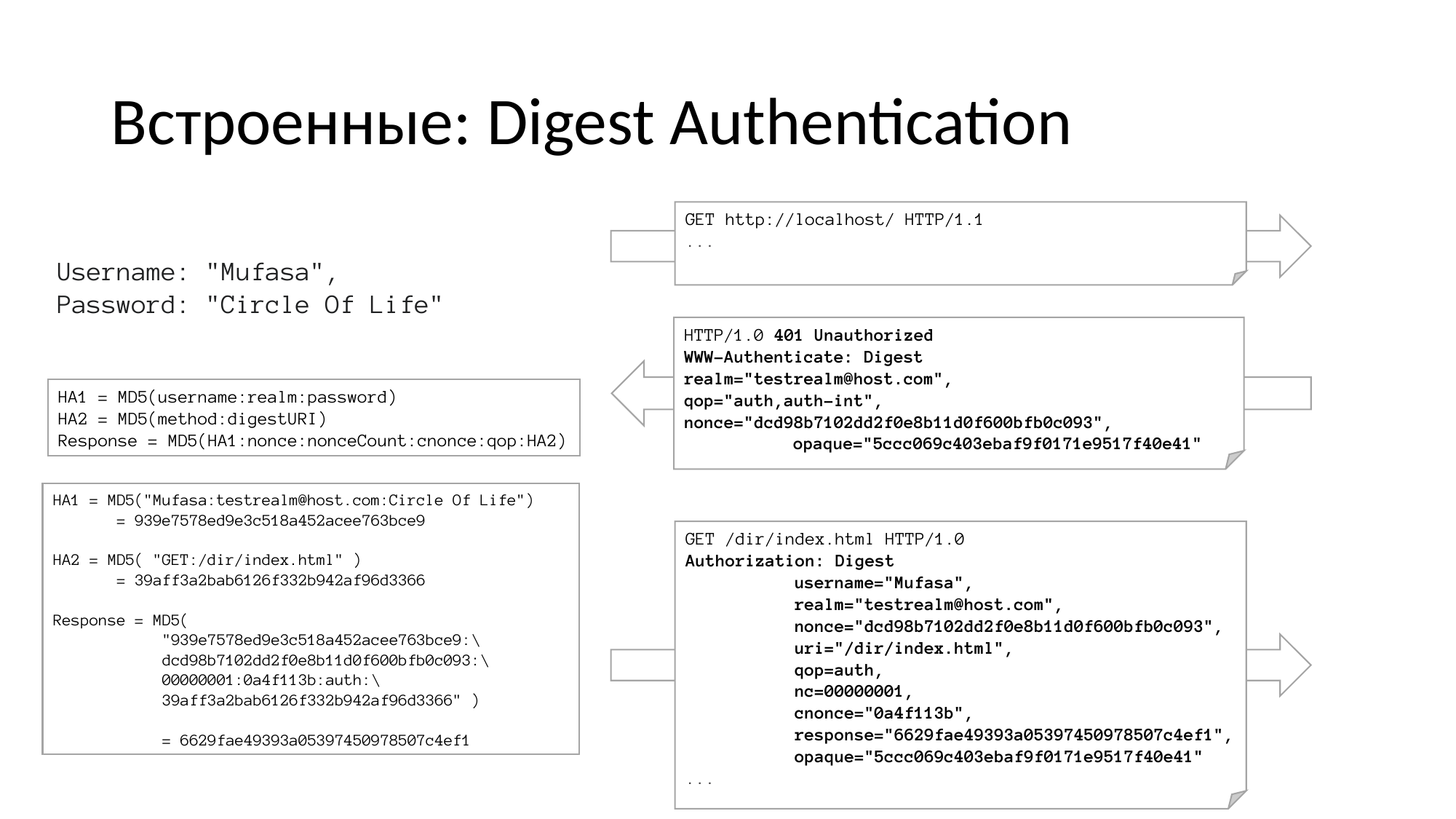

# Встроенные: Digest Authentication
GET http://localhost/ HTTP/1.1
...

Username: "Mufasa",
Password: "Circle Of Life"
HTTP/1.0 401 Unauthorized
WWW-Authenticate: Digest			realm="testrealm@host.com", 			qop="auth,auth-int",			nonce="dcd98b7102dd2f0e8b11d0f600bfb0c093",
	opaque="5ccc069c403ebaf9f0171e9517f40e41"

HA1 = MD5(username:realm:password)
HA2 = MD5(method:digestURI)
Response = MD5(HA1:nonce:nonceCount:cnonce:qop:HA2)
HA1 = MD5("Mufasa:testrealm@host.com:Circle Of Life")
       = 939e7578ed9e3c518a452acee763bce9

HA2 = MD5( "GET:/dir/index.html" )
       = 39aff3a2bab6126f332b942af96d3366

Response = MD5(
	"939e7578ed9e3c518a452acee763bce9:\
	dcd98b7102dd2f0e8b11d0f600bfb0c093:\
	00000001:0a4f113b:auth:\
	39aff3a2bab6126f332b942af96d3366" )

            = 6629fae49393a05397450978507c4ef1
GET /dir/index.html HTTP/1.0
Authorization: Digest
	username="Mufasa",
	realm="testrealm@host.com",
	nonce="dcd98b7102dd2f0e8b11d0f600bfb0c093",
	uri="/dir/index.html",
	qop=auth,
	nc=00000001,
	cnonce="0a4f113b",
	response="6629fae49393a05397450978507c4ef1",
	opaque="5ccc069c403ebaf9f0171e9517f40e41"
...